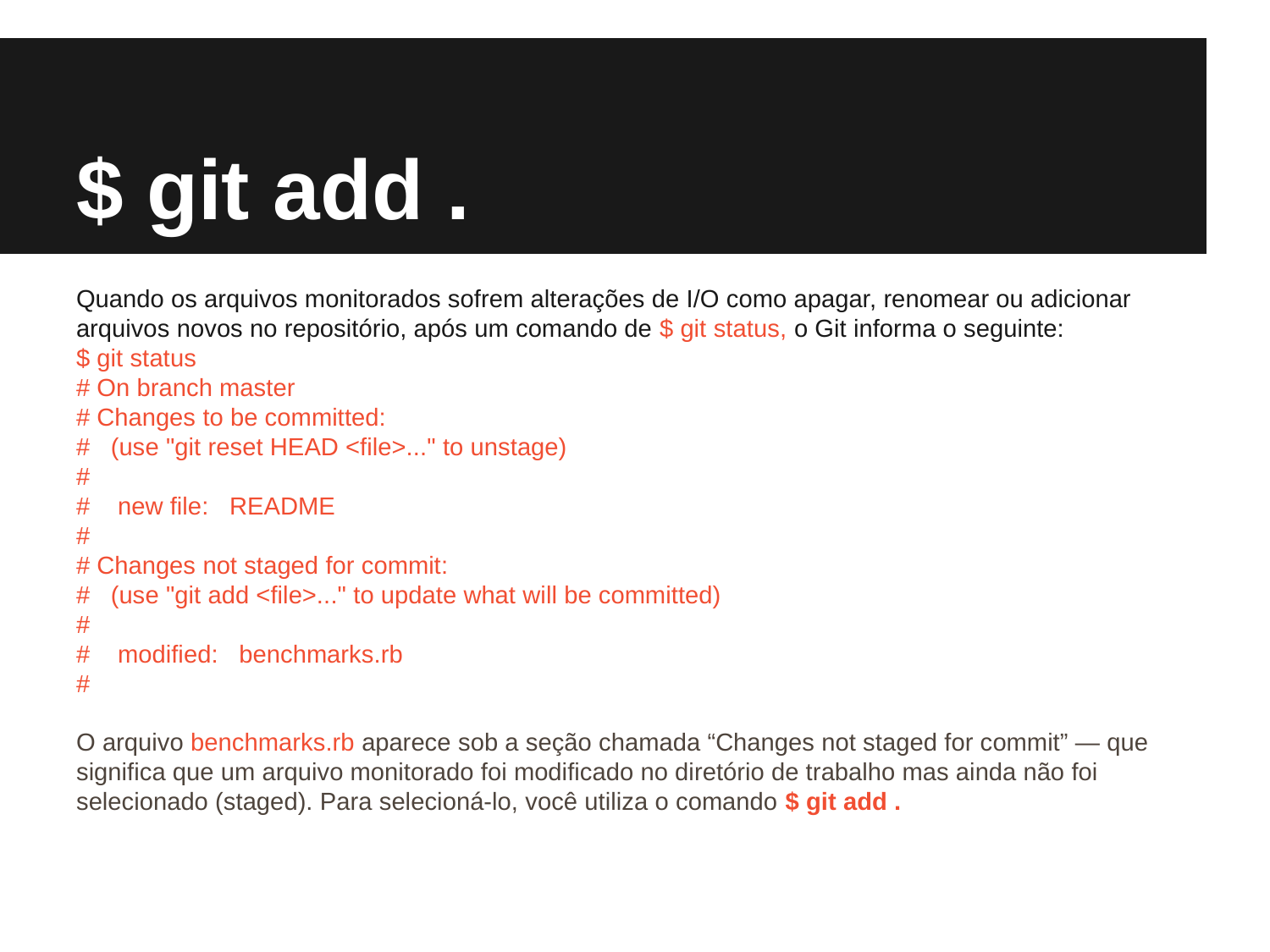

# $ git add .
Quando os arquivos monitorados sofrem alterações de I/O como apagar, renomear ou adicionar arquivos novos no repositório, após um comando de $ git status, o Git informa o seguinte:
$ git status
# On branch master
# Changes to be committed:
#   (use "git reset HEAD <file>..." to unstage)
#
#    new file:   README
#
# Changes not staged for commit:
#   (use "git add <file>..." to update what will be committed)
#
#    modified:   benchmarks.rb
#

O arquivo benchmarks.rb aparece sob a seção chamada “Changes not staged for commit” — que significa que um arquivo monitorado foi modificado no diretório de trabalho mas ainda não foi selecionado (staged). Para selecioná-lo, você utiliza o comando $ git add .